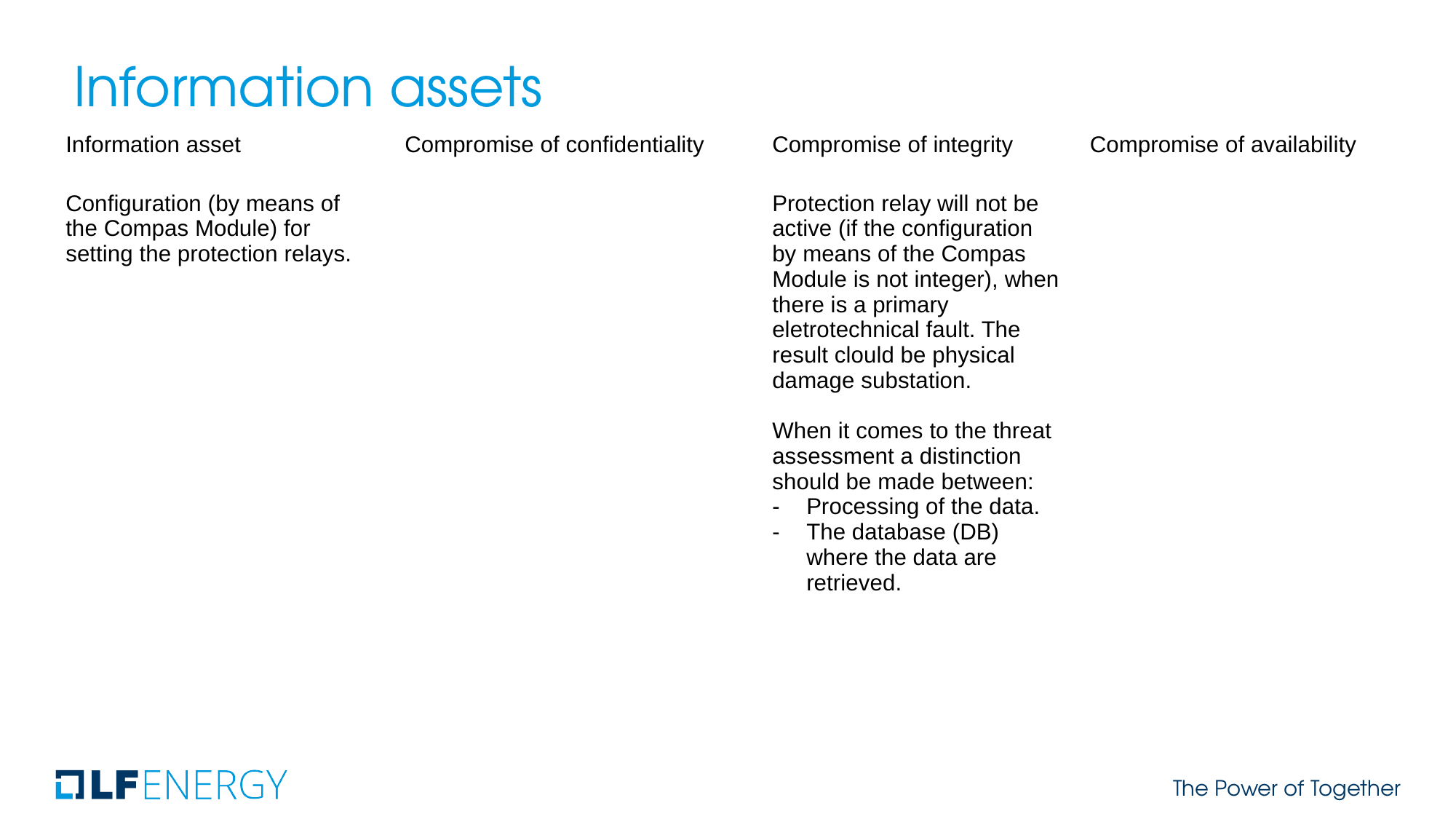

# Information assets
| Information asset | Compromise of confidentiality | Compromise of integrity | Compromise of availability |
| --- | --- | --- | --- |
| Configuration (by means of the Compas Module) for setting the protection relays. |  | Protection relay will not be active (if the configuration by means of the Compas Module is not integer), when there is a primary eletrotechnical fault. The result clould be physical damage substation. When it comes to the threat assessment a distinction should be made between: Processing of the data. The database (DB) where the data are retrieved. |  |